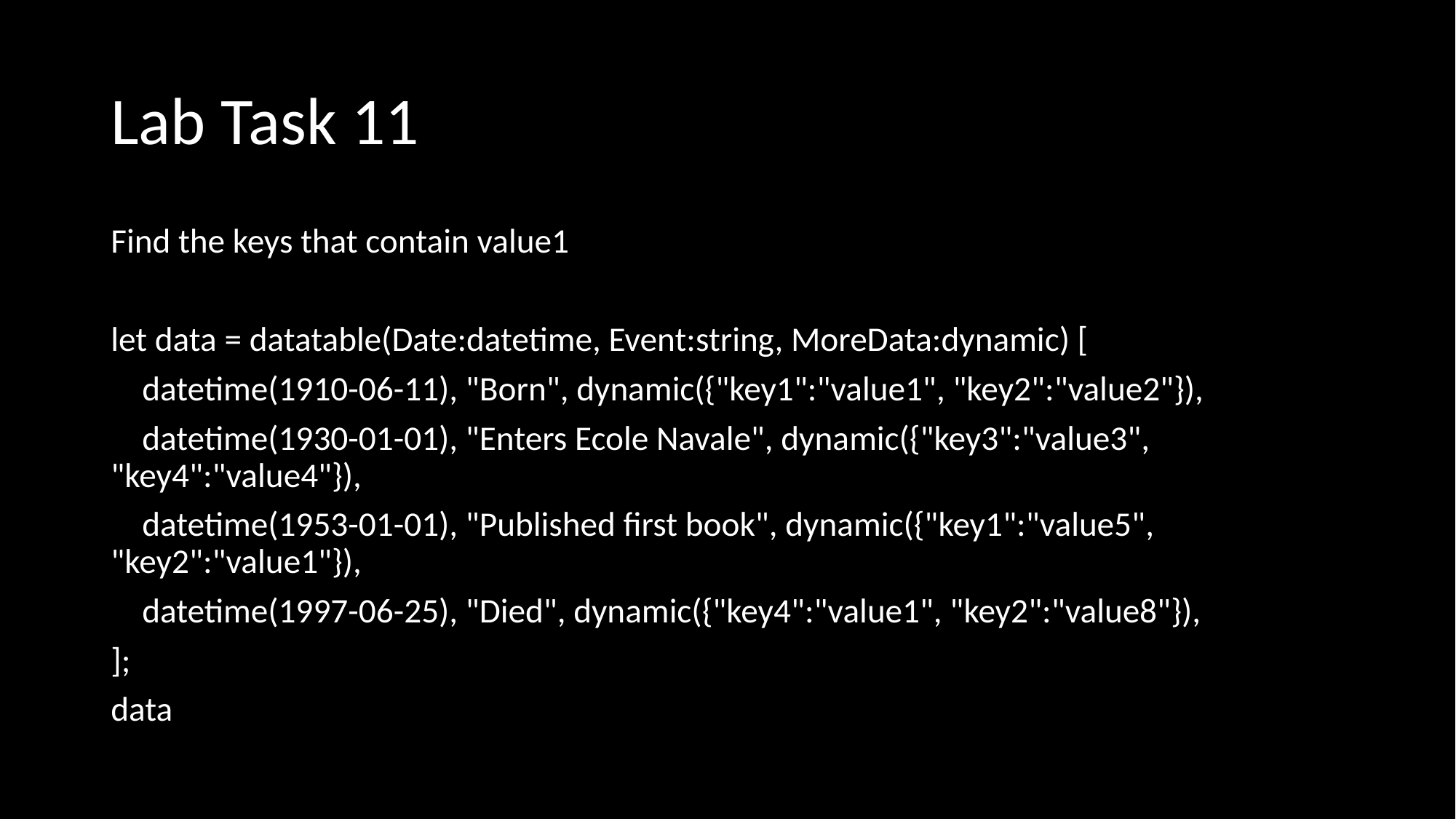

# Lab Task 11
Find the keys that contain value1

let data = datatable(Date:datetime, Event:string, MoreData:dynamic) [
    datetime(1910-06-11), "Born", dynamic({"key1":"value1", "key2":"value2"}),
    datetime(1930-01-01), "Enters Ecole Navale", dynamic({"key3":"value3", "key4":"value4"}),
    datetime(1953-01-01), "Published first book", dynamic({"key1":"value5", "key2":"value1"}),
    datetime(1997-06-25), "Died", dynamic({"key4":"value1", "key2":"value8"}),
];
data